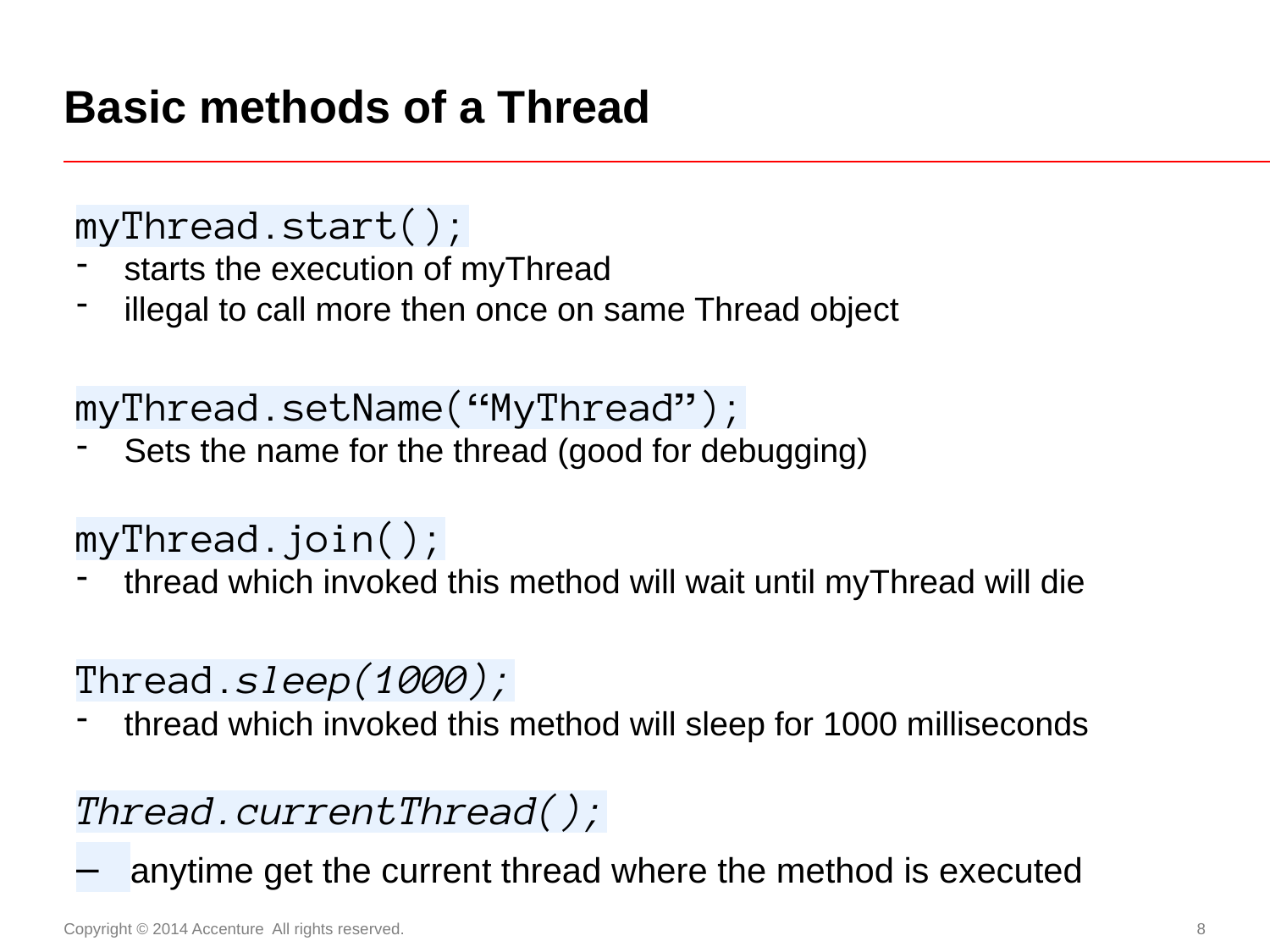

# Basic methods of a Thread
myThread.start();
starts the execution of myThread
illegal to call more then once on same Thread object

myThread.setName(“MyThread”);
Sets the name for the thread (good for debugging)

myThread.join();
thread which invoked this method will wait until myThread will die

Thread.sleep(1000);
thread which invoked this method will sleep for 1000 milliseconds

Thread.currentThread();
- anytime get the current thread where the method is executed